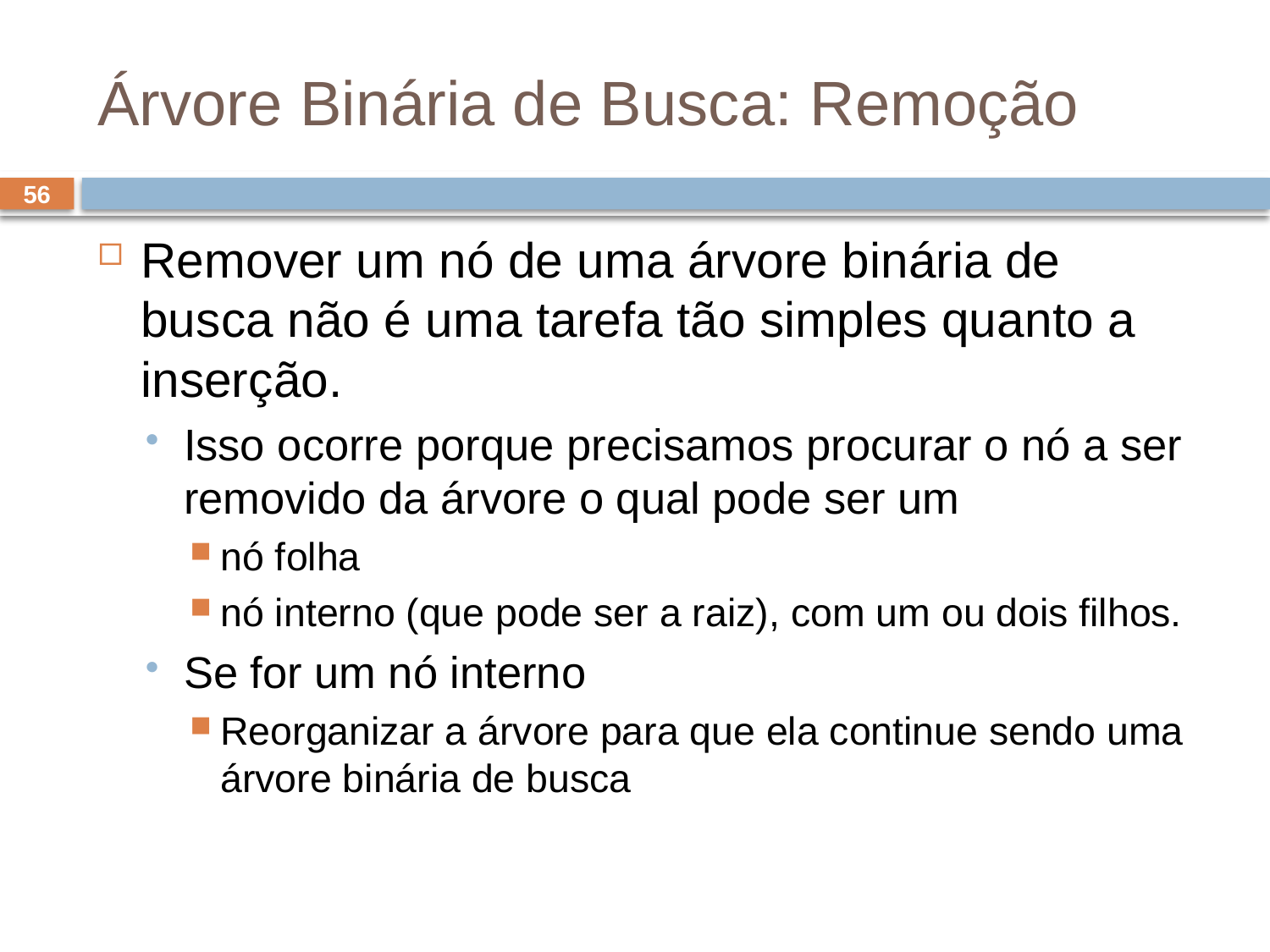

# Árvore Binária de Busca: Remoção
56
Remover um nó de uma árvore binária de busca não é uma tarefa tão simples quanto a inserção.
Isso ocorre porque precisamos procurar o nó a ser removido da árvore o qual pode ser um
nó folha
nó interno (que pode ser a raiz), com um ou dois filhos.
Se for um nó interno
Reorganizar a árvore para que ela continue sendo uma árvore binária de busca